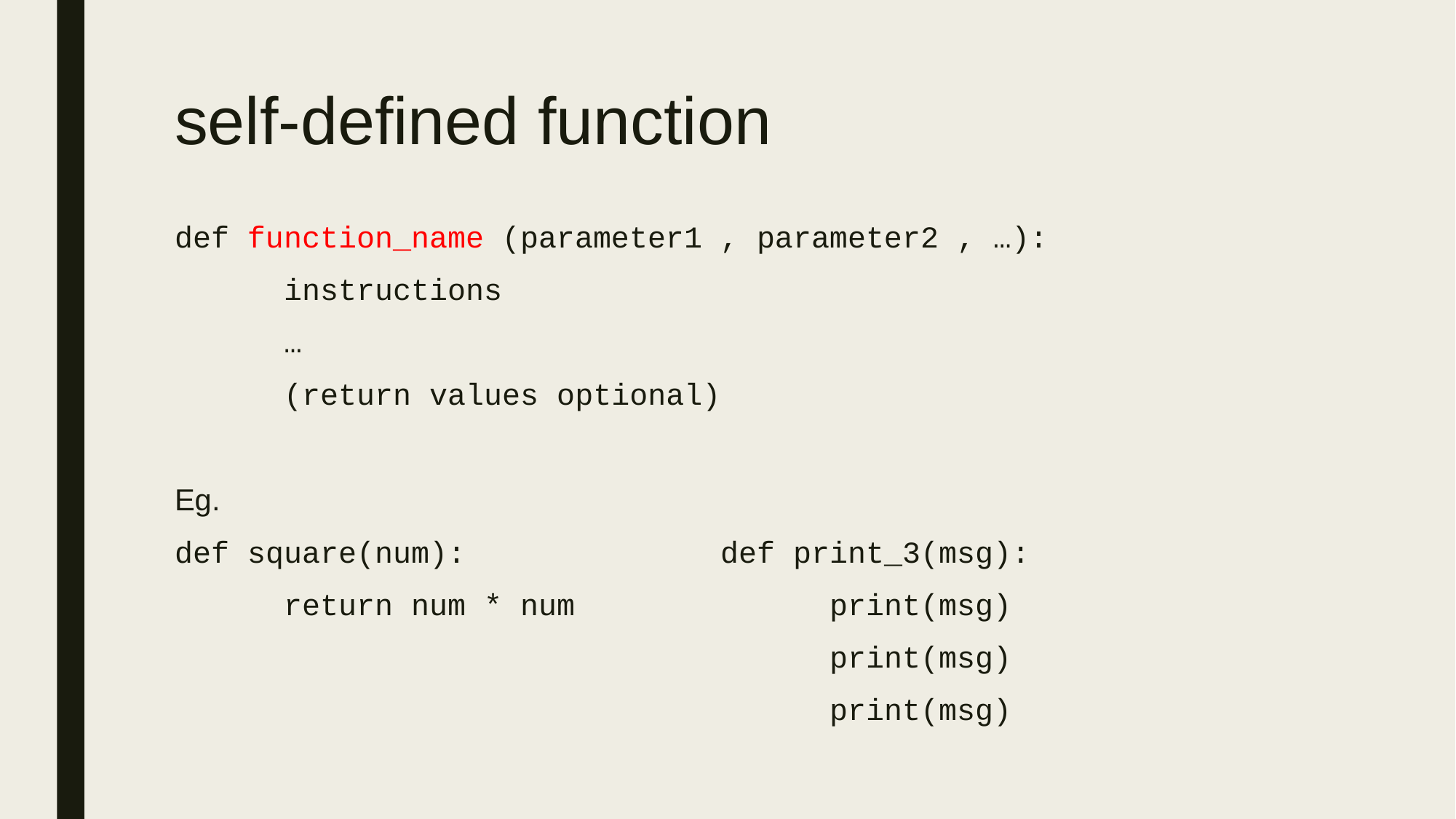

# self-defined function
def function_name (parameter1 , parameter2 , …):
	instructions
	…
	(return values optional)

Eg.
def square(num):			def print_3(msg):
	return num * num			print(msg)
						print(msg)
						print(msg)